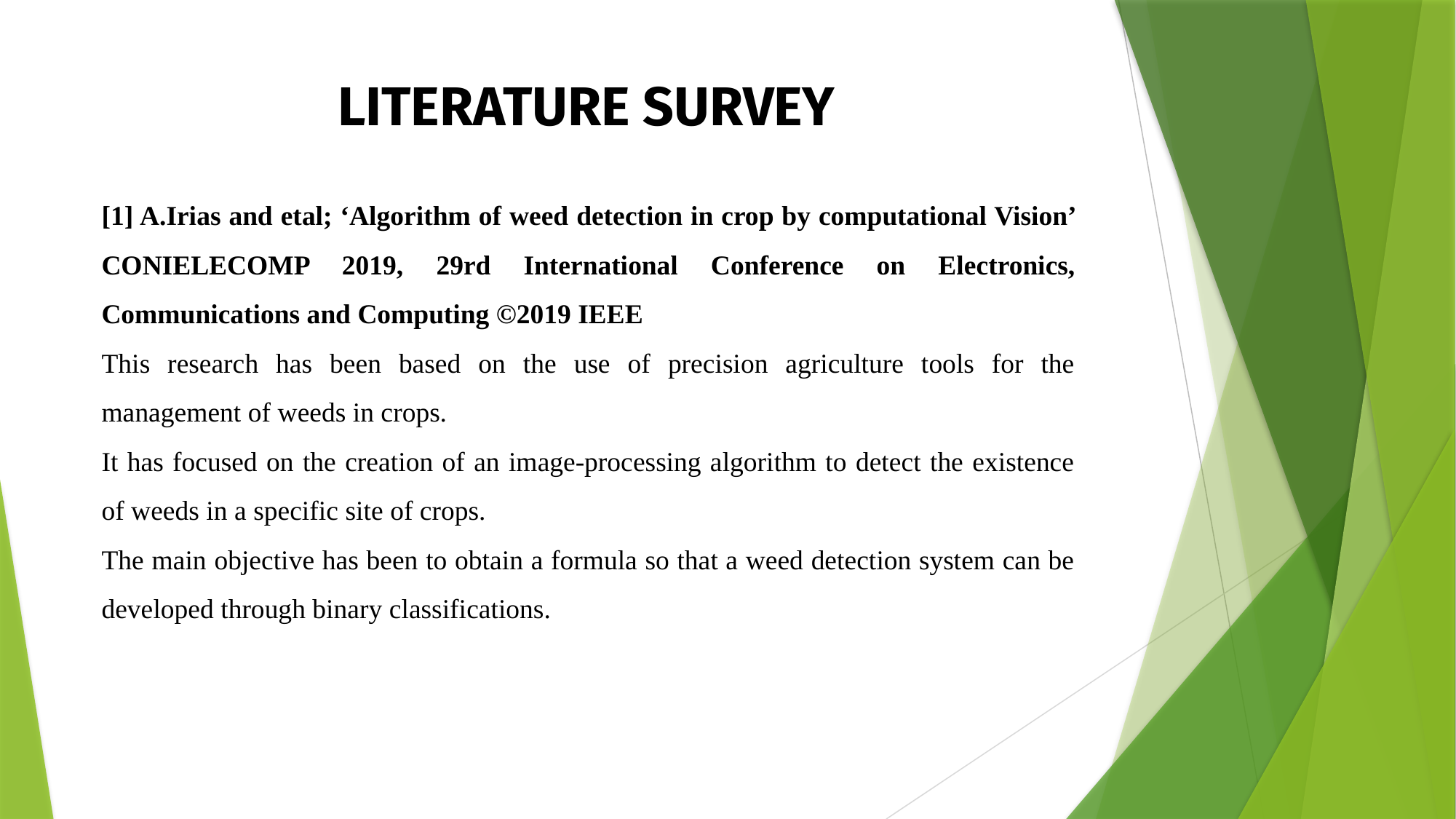

LITERATURE SURVEY
[1] A.Irias and etal; ‘Algorithm of weed detection in crop by computational Vision’ CONIELECOMP 2019, 29rd International Conference on Electronics, Communications and Computing ©2019 IEEE
This research has been based on the use of precision agriculture tools for the management of weeds in crops.
It has focused on the creation of an image-processing algorithm to detect the existence of weeds in a specific site of crops.
The main objective has been to obtain a formula so that a weed detection system can be developed through binary classifications.